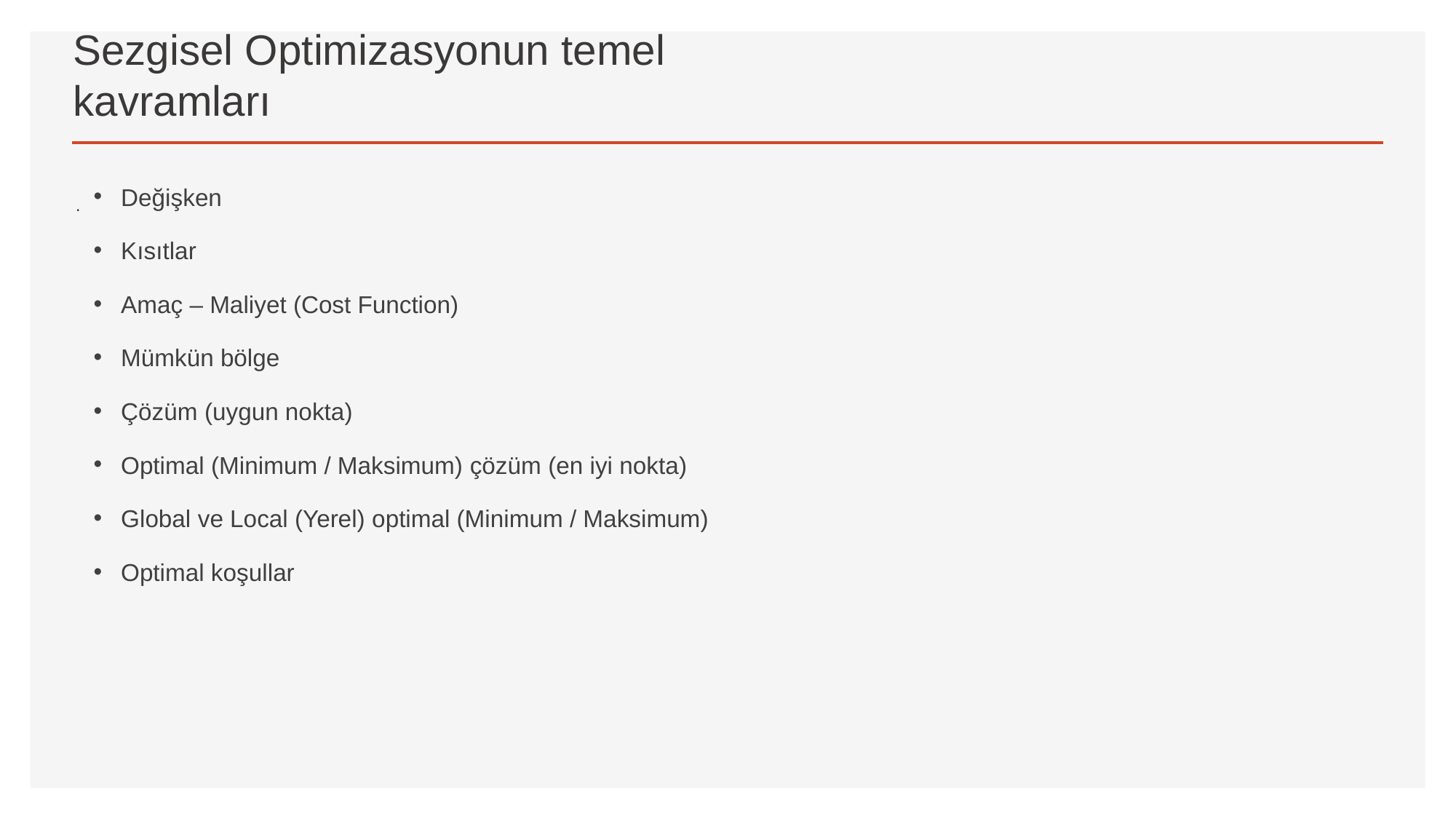

# Sezgisel Optimizasyonun temel kavramları
.
Değişken
Kısıtlar
Amaç – Maliyet (Cost Function)
Mümkün bölge
Çözüm (uygun nokta)
Optimal (Minimum / Maksimum) çözüm (en iyi nokta)
Global ve Local (Yerel) optimal (Minimum / Maksimum)
Optimal koşullar